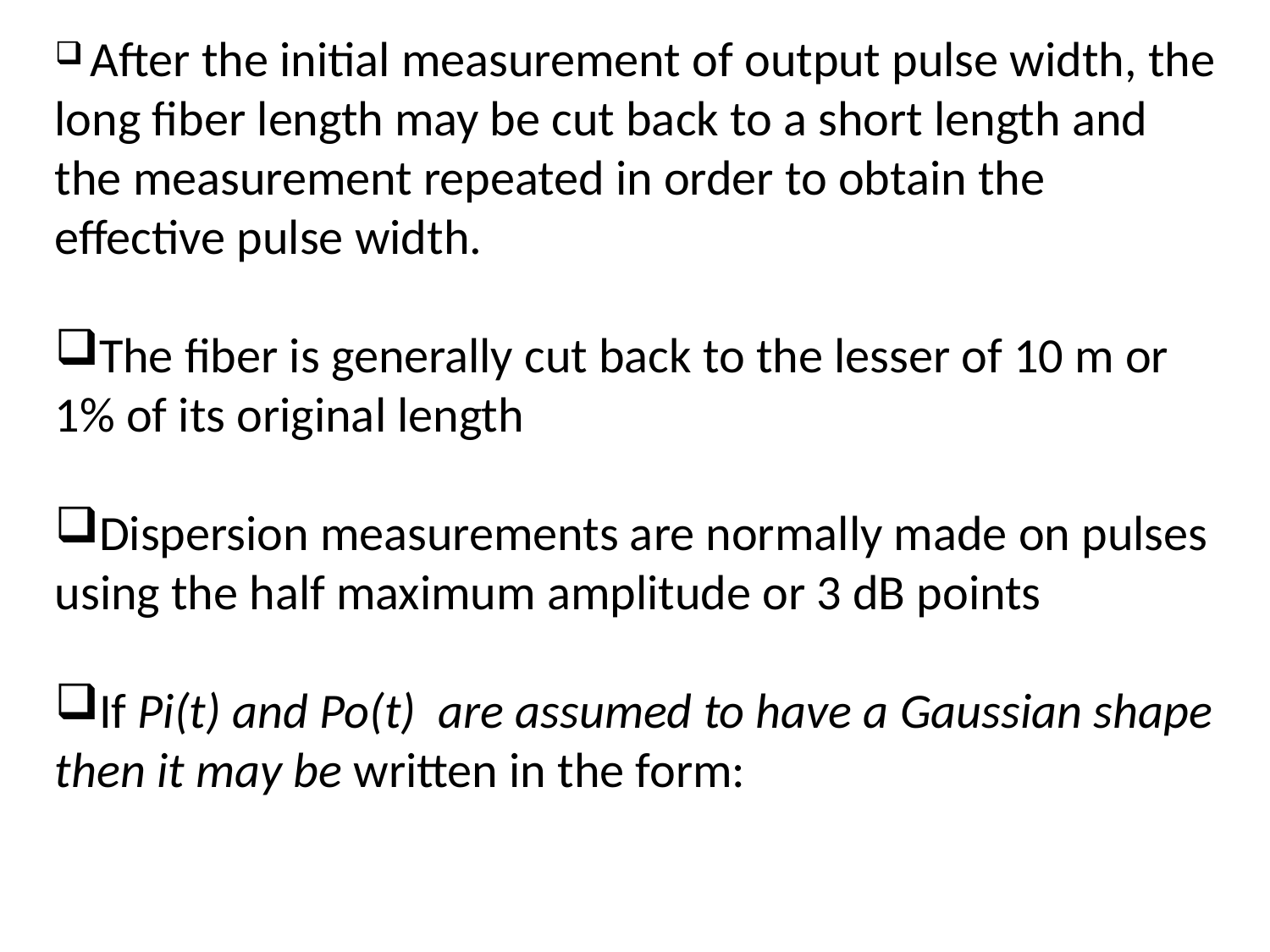

After the initial measurement of output pulse width, the long fiber length may be cut back to a short length and the measurement repeated in order to obtain the effective pulse width.

The fiber is generally cut back to the lesser of 10 m or 1% of its original length

Dispersion measurements are normally made on pulses using the half maximum amplitude or 3 dB points

If Pi(t) and Po(t)  are assumed to have a Gaussian shape then it may be written in the form: